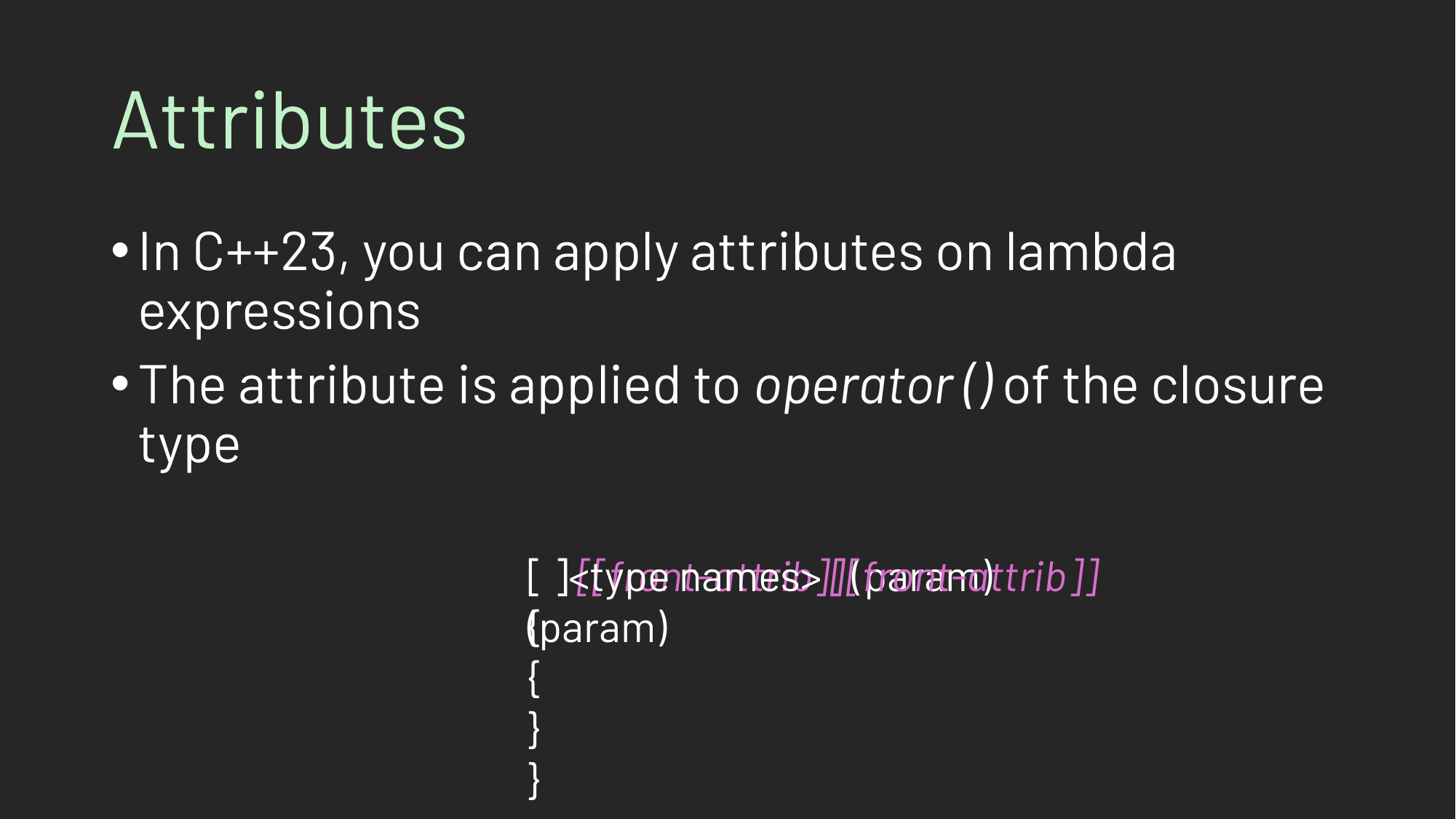

# Attributes
In C++23, you can apply attributes on lambda expressions
The attribute is applied to operator () of the closure type
[ ] [[front-attrib]] (param)
{

}
[ ]<type names> [[front-attrib]] (param)
{

}